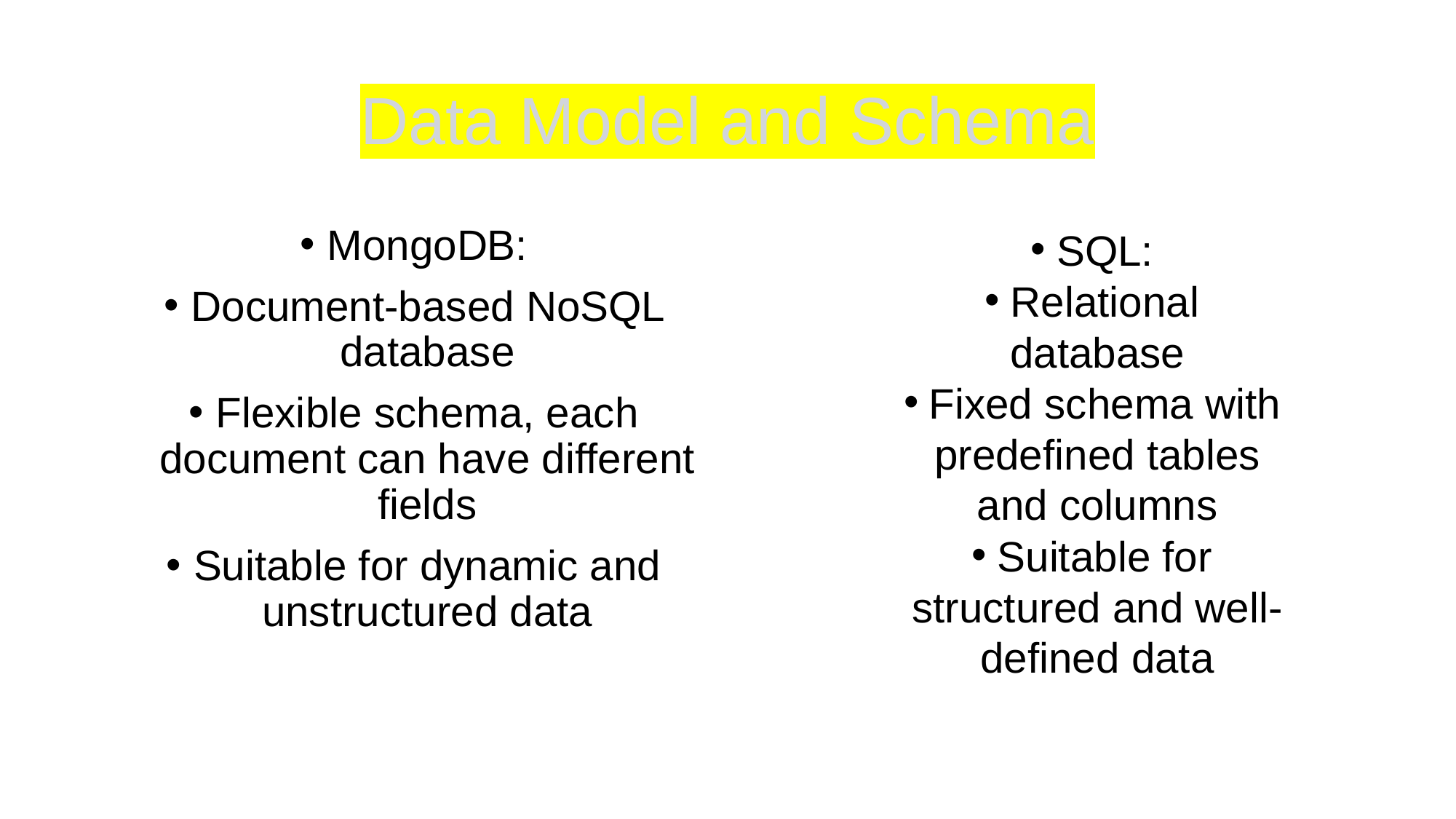

# Data Model and Schema
MongoDB:
Document-based NoSQL database
Flexible schema, each document can have different fields
Suitable for dynamic and unstructured data

SQL:
Relational database
Fixed schema with predefined tables and columns
Suitable for structured and well-defined data